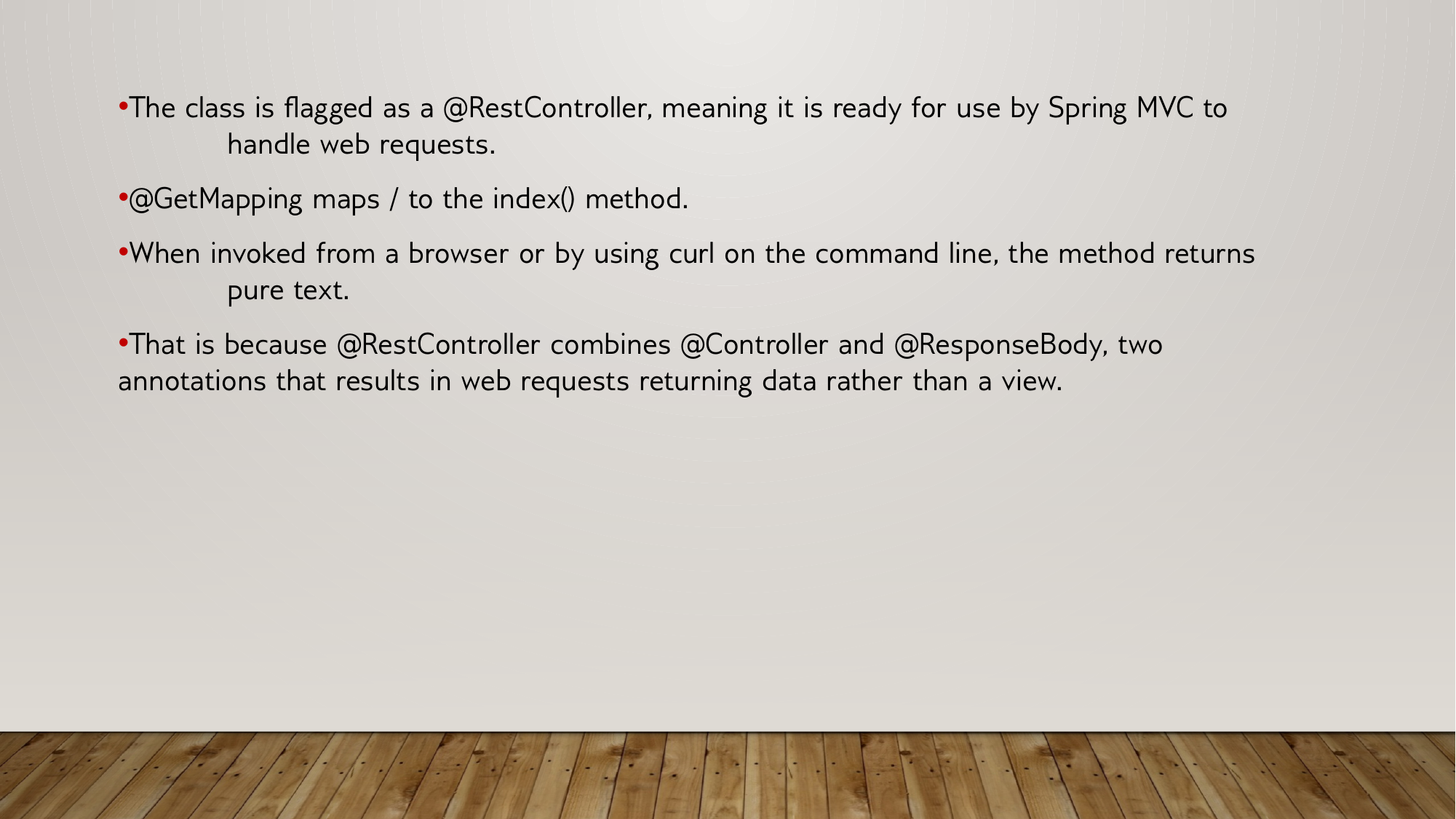

The class is flagged as a @RestController, meaning it is ready for use by Spring MVC to 	handle web requests.
@GetMapping maps / to the index() method.
When invoked from a browser or by using curl on the command line, the method returns 	pure text.
That is because @RestController combines @Controller and @ResponseBody, two 	annotations that results in web requests returning data rather than a view.